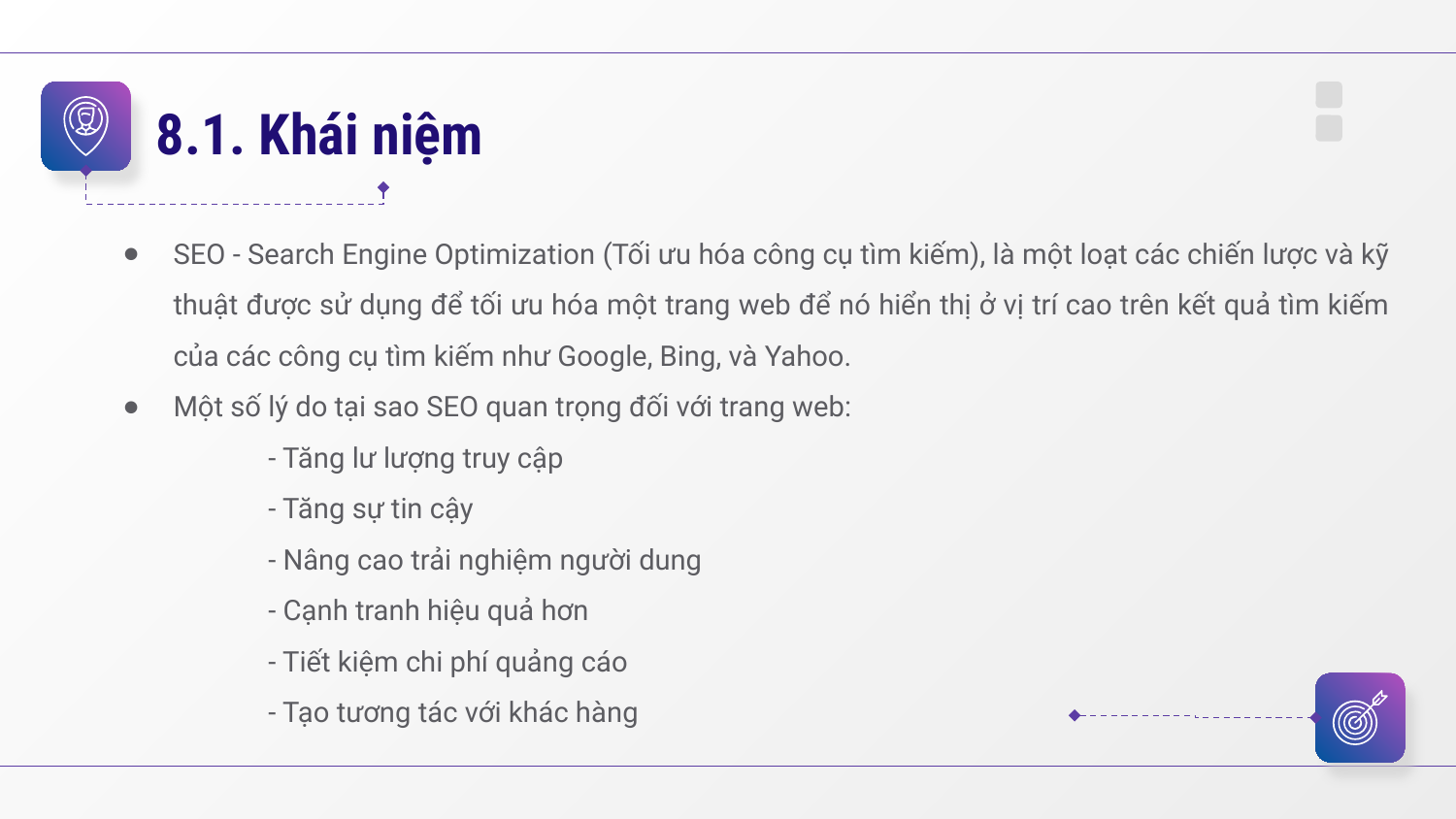

8.1. Khái niệm

SEO - Search Engine Optimization (Tối ưu hóa công cụ tìm kiếm), là một loạt các chiến lược và kỹ thuật được sử dụng để tối ưu hóa một trang web để nó hiển thị ở vị trí cao trên kết quả tìm kiếm của các công cụ tìm kiếm như Google, Bing, và Yahoo.
Một số lý do tại sao SEO quan trọng đối với trang web:
	- Tăng lư lượng truy cập
	- Tăng sự tin cậy
	- Nâng cao trải nghiệm người dung
	- Cạnh tranh hiệu quả hơn
	- Tiết kiệm chi phí quảng cáo
	- Tạo tương tác với khác hàng